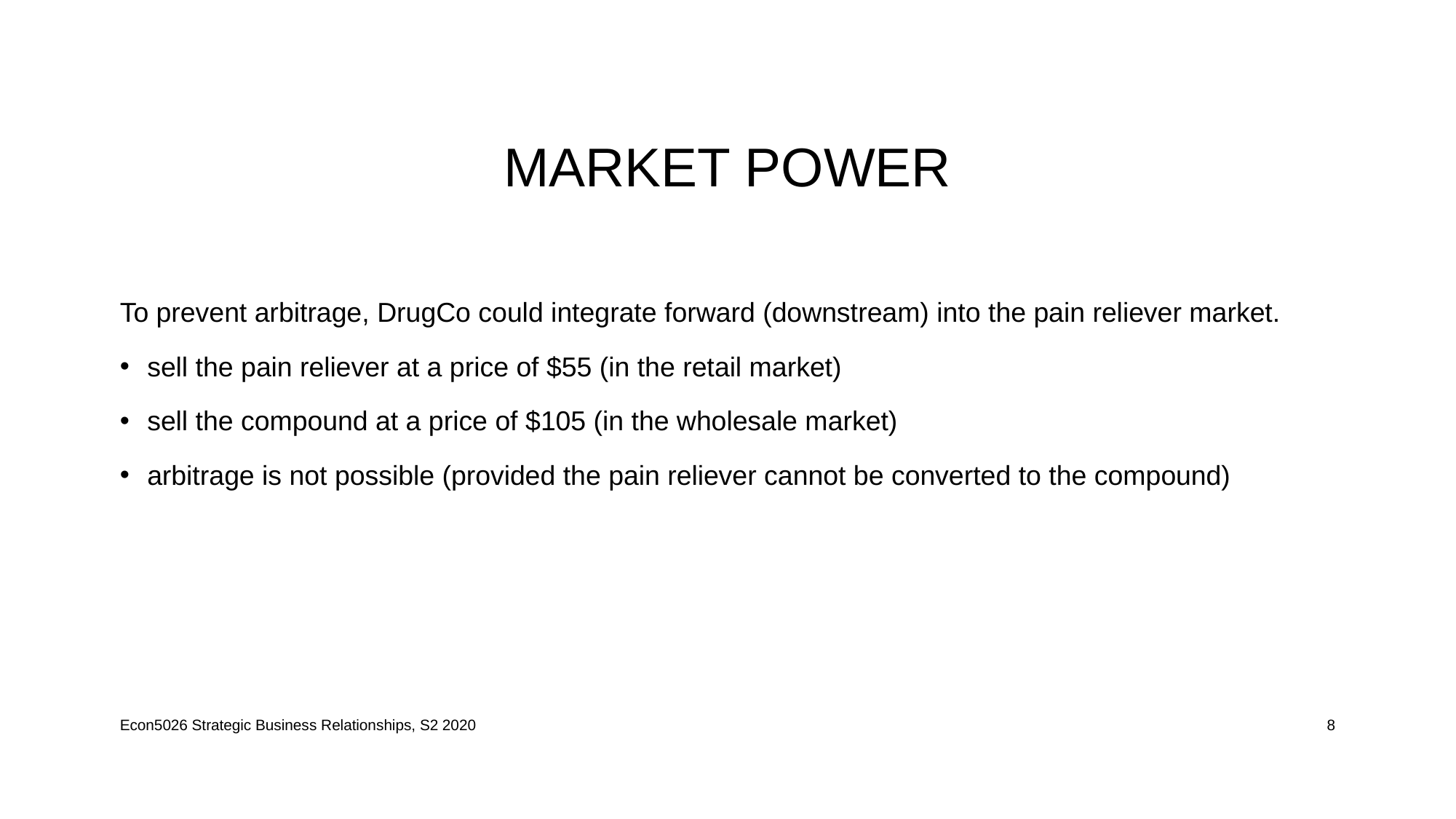

# Market Power
To prevent arbitrage, DrugCo could integrate forward (downstream) into the pain reliever market.
sell the pain reliever at a price of $55 (in the retail market)
sell the compound at a price of $105 (in the wholesale market)
arbitrage is not possible (provided the pain reliever cannot be converted to the compound)

Econ5026 Strategic Business Relationships, S2 2020
8